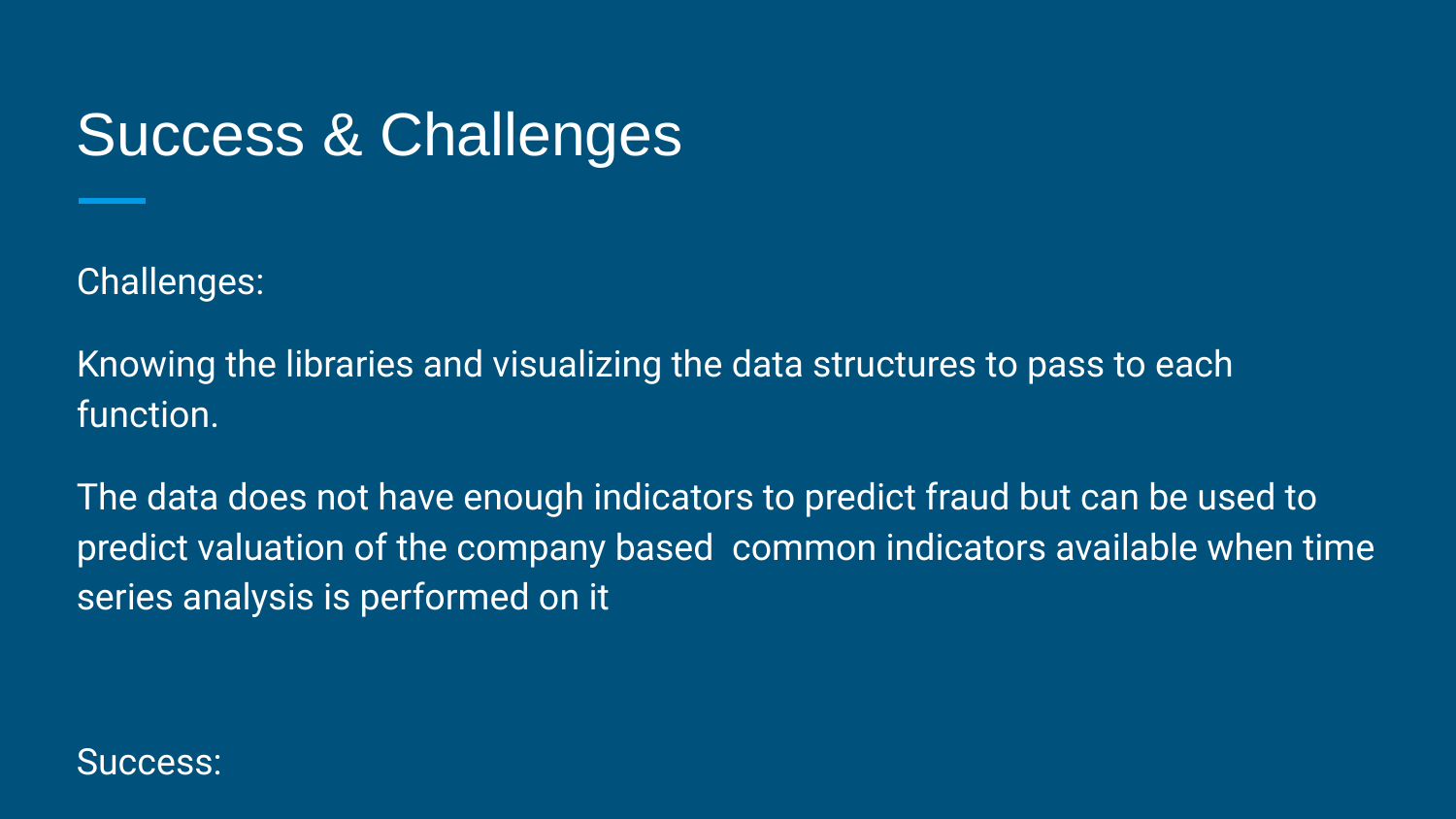

# Success & Challenges
Challenges:
Knowing the libraries and visualizing the data structures to pass to each function.
The data does not have enough indicators to predict fraud but can be used to predict valuation of the company based  common indicators available when time series analysis is performed on it

Success: